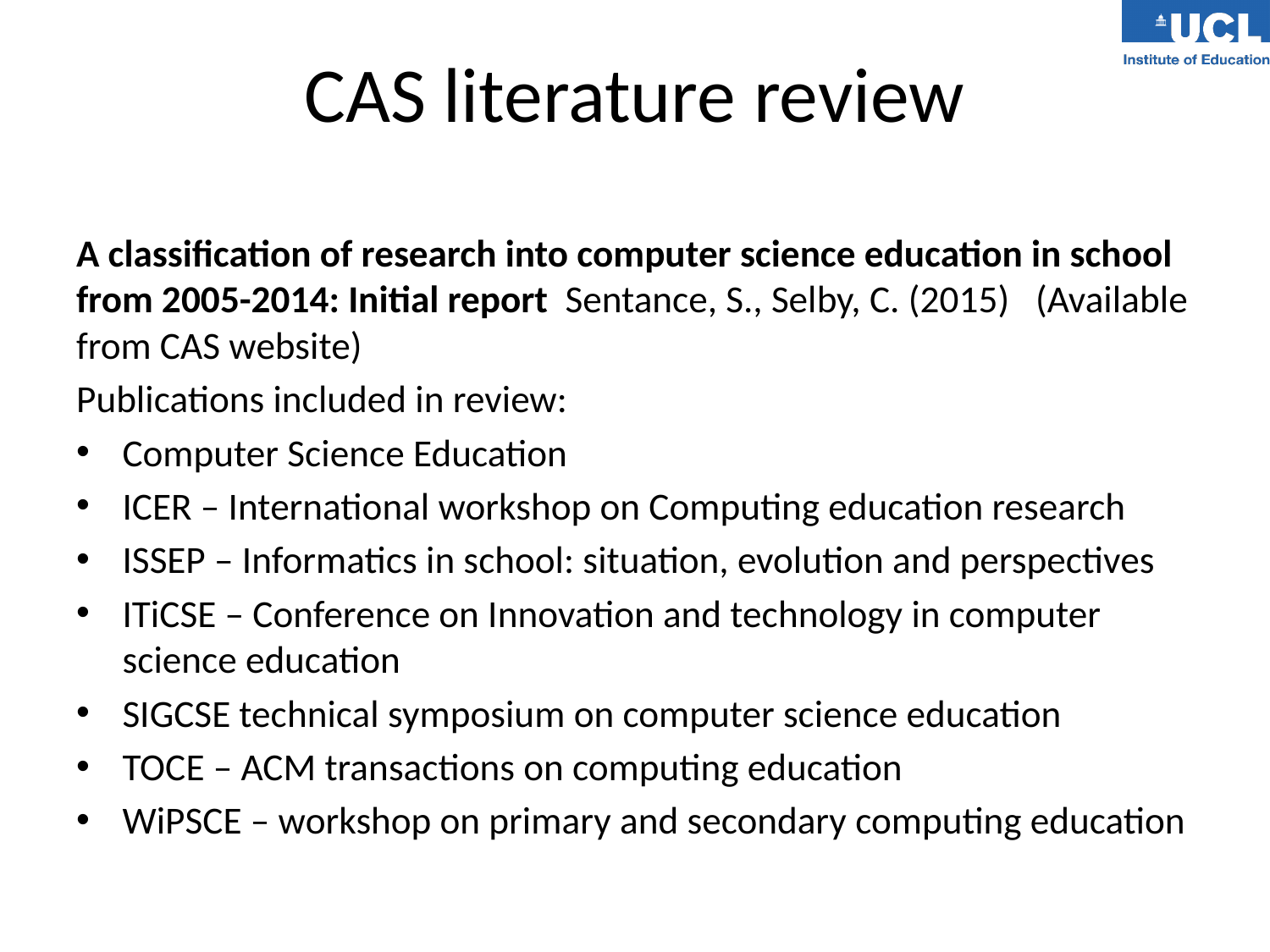

# CAS literature review
A classification of research into computer science education in school from 2005-2014: Initial report  Sentance, S., Selby, C. (2015)   (Available from CAS website)
Publications included in review:
Computer Science Education
ICER – International workshop on Computing education research
ISSEP – Informatics in school: situation, evolution and perspectives
ITiCSE – Conference on Innovation and technology in computer science education
SIGCSE technical symposium on computer science education
TOCE – ACM transactions on computing education
WiPSCE – workshop on primary and secondary computing education